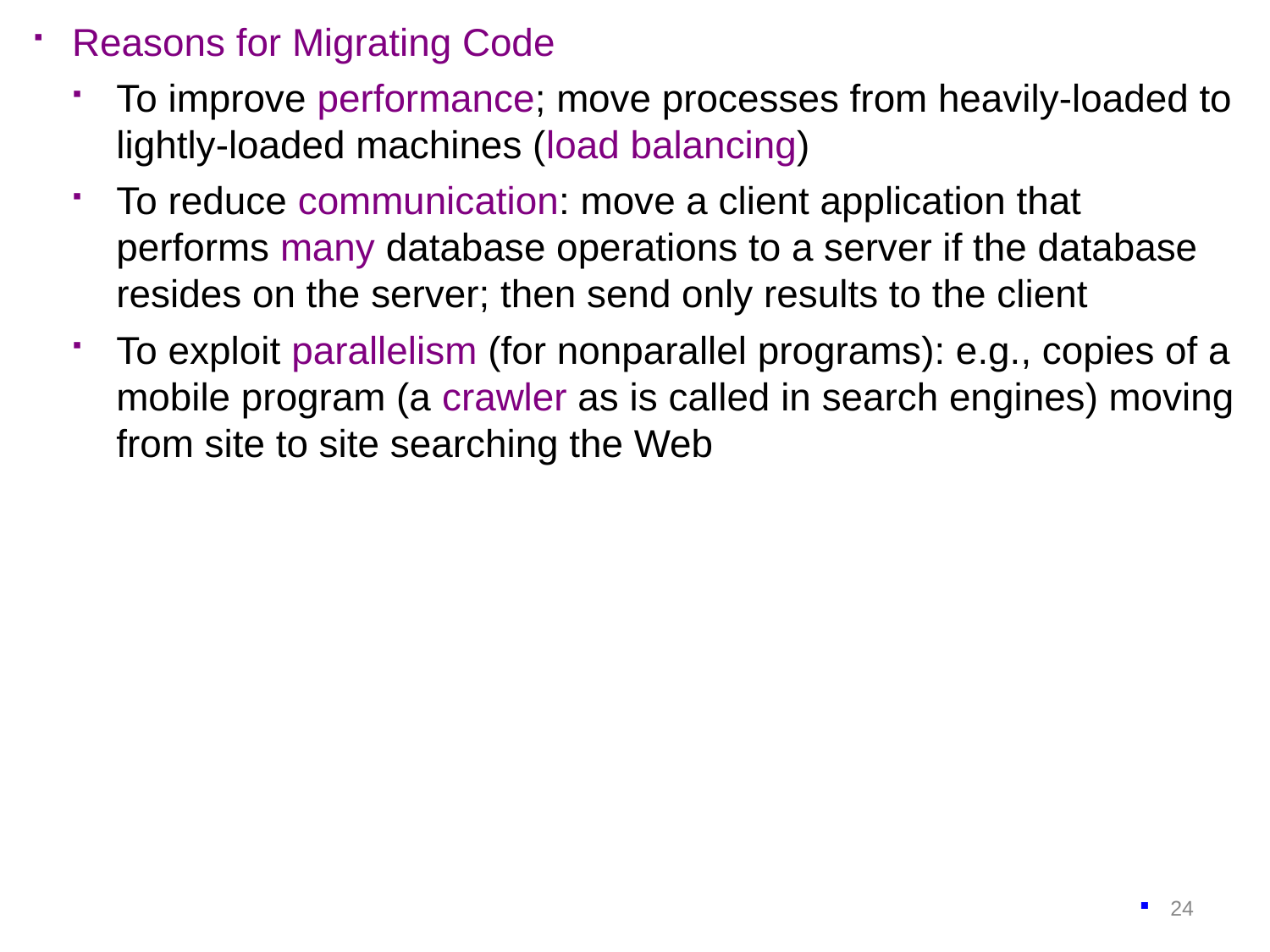

Reasons for Migrating Code
To improve performance; move processes from heavily-loaded to lightly-loaded machines (load balancing)
To reduce communication: move a client application that performs many database operations to a server if the database resides on the server; then send only results to the client
To exploit parallelism (for nonparallel programs): e.g., copies of a mobile program (a crawler as is called in search engines) moving from site to site searching the Web
24